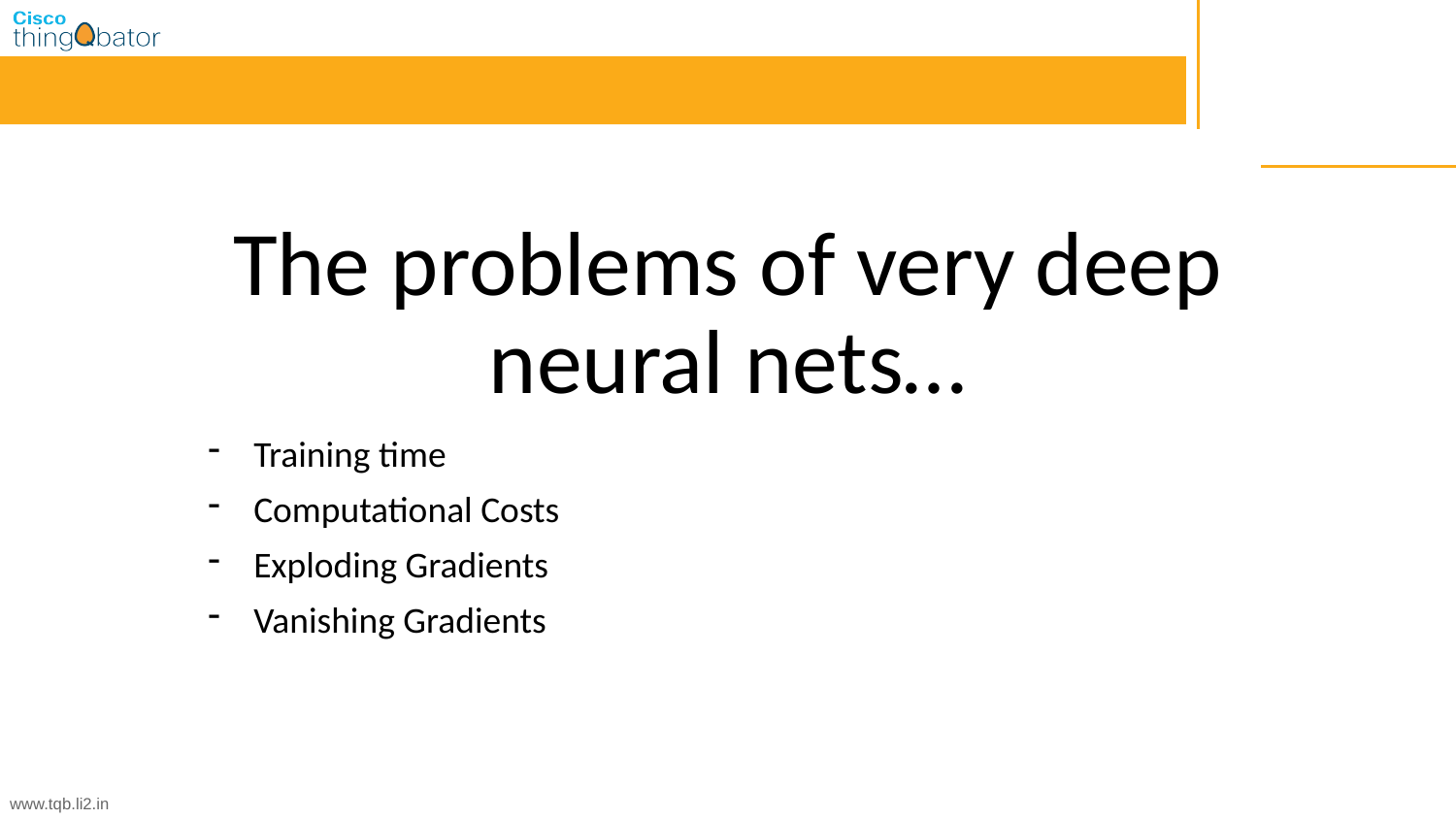

# The problems of very deep neural nets…
Training time
Computational Costs
Exploding Gradients
Vanishing Gradients